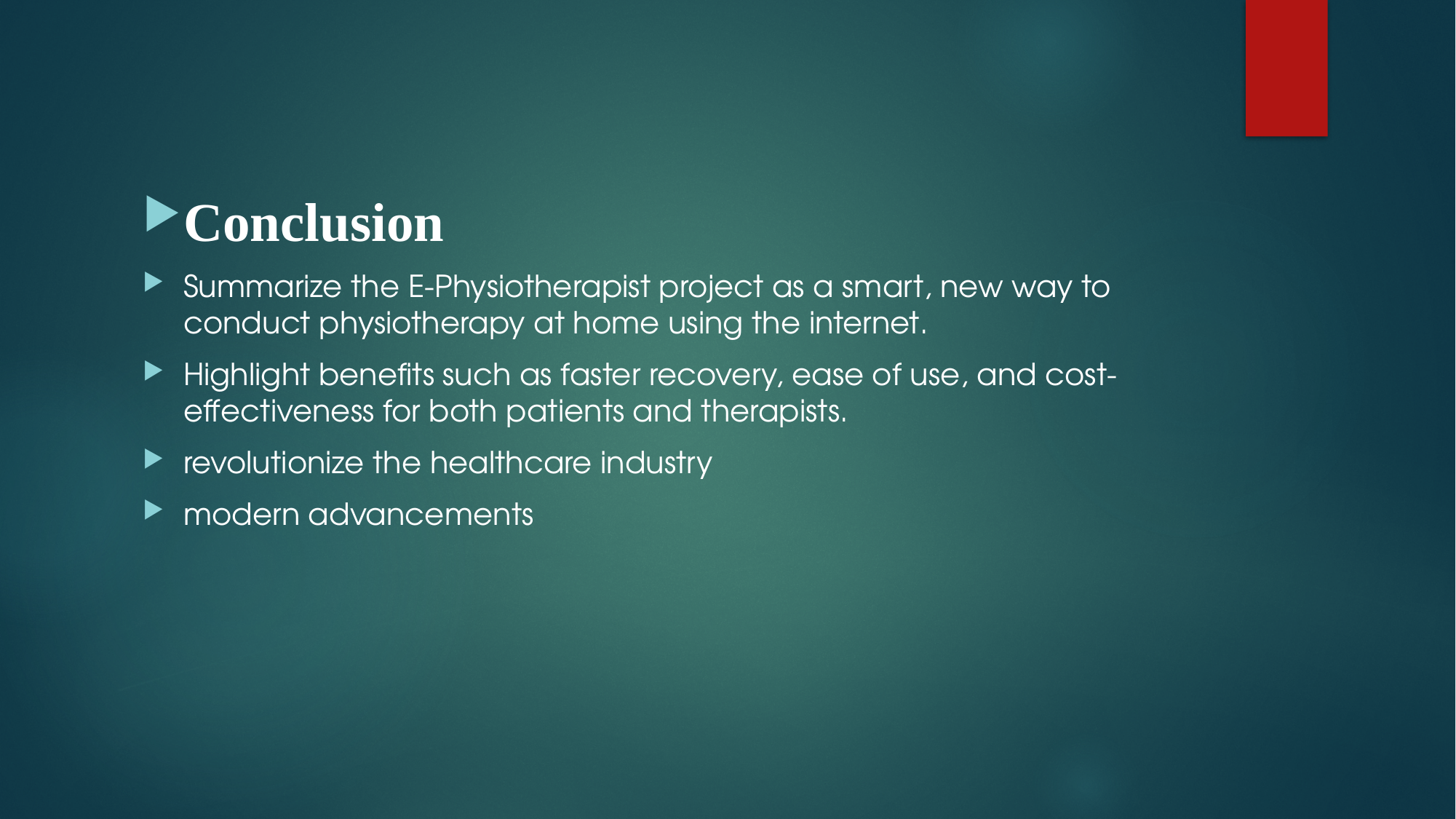

Conclusion
Summarize the E-Physiotherapist project as a smart, new way to conduct physiotherapy at home using the internet.
Highlight benefits such as faster recovery, ease of use, and cost-effectiveness for both patients and therapists.
revolutionize the healthcare industry
modern advancements